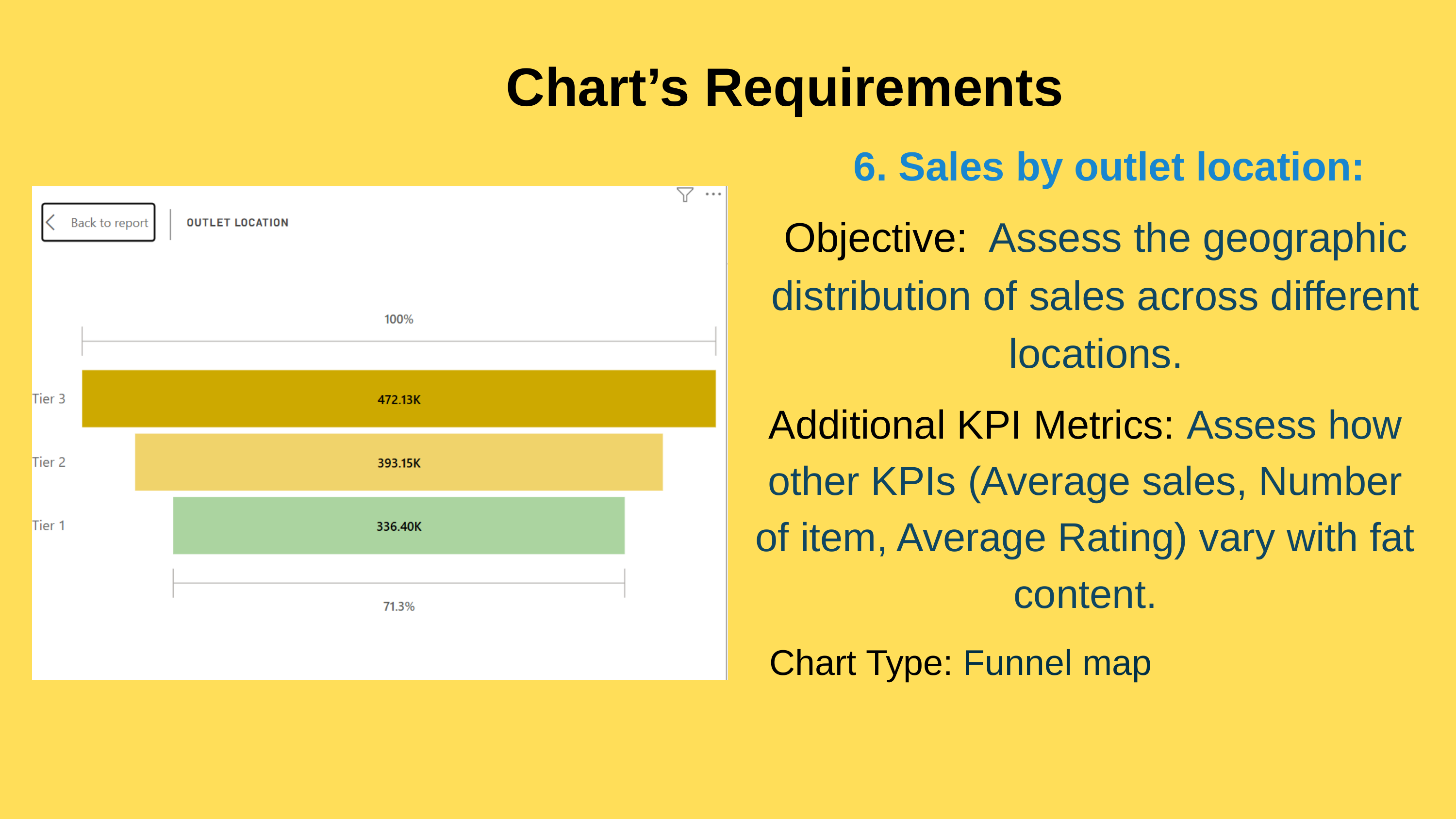

Chart’s Requirements
6. Sales by outlet location:

Objective:  Assess the geographic distribution of sales across different locations.
Additional KPI Metrics: Assess how other KPIs (Average sales, Number of item, Average Rating) vary with fat content.
Chart Type: Funnel map